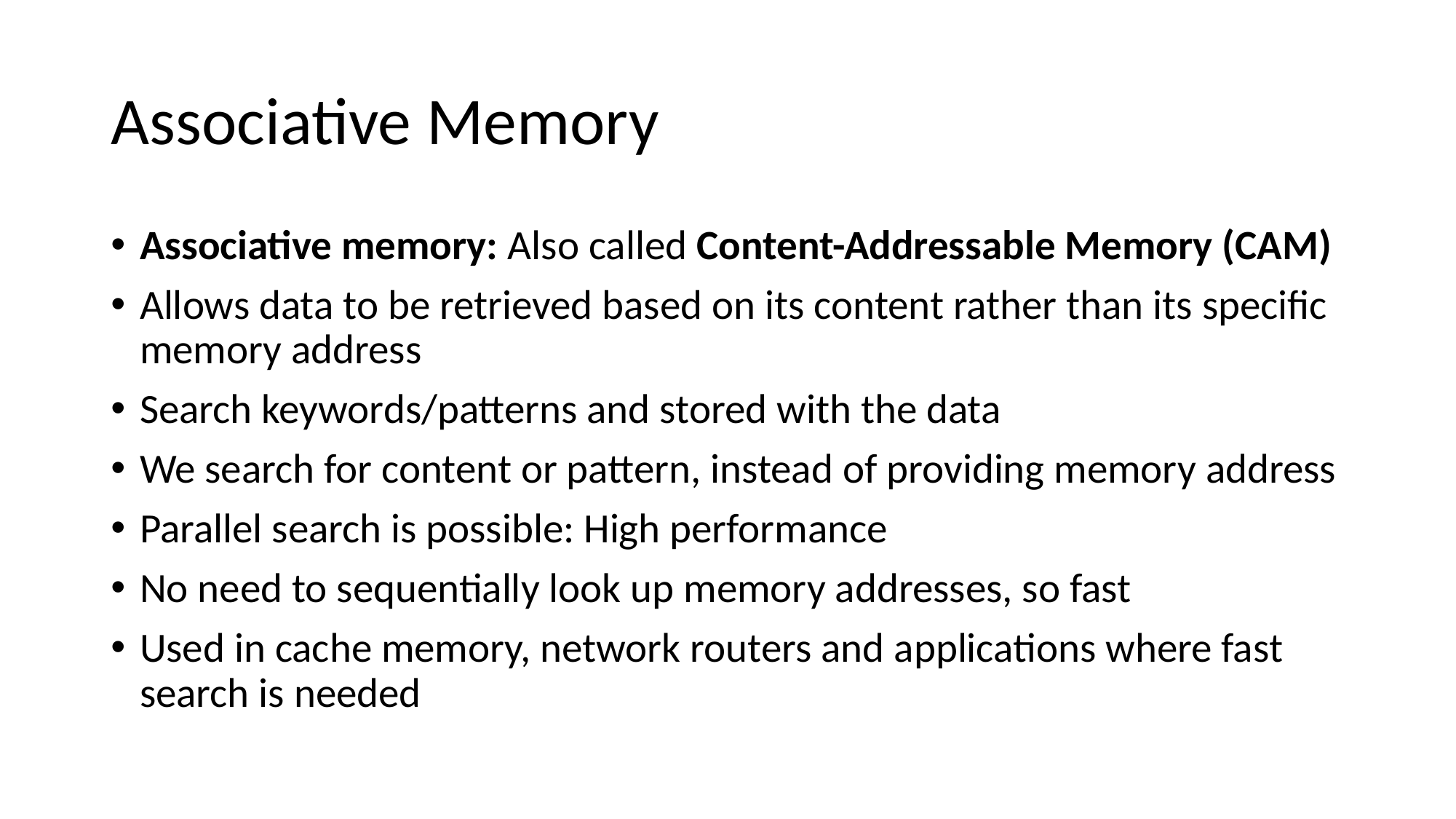

# Associative Memory
Associative memory: Also called Content-Addressable Memory (CAM)
Allows data to be retrieved based on its content rather than its specific memory address
Search keywords/patterns and stored with the data
We search for content or pattern, instead of providing memory address
Parallel search is possible: High performance
No need to sequentially look up memory addresses, so fast
Used in cache memory, network routers and applications where fast search is needed